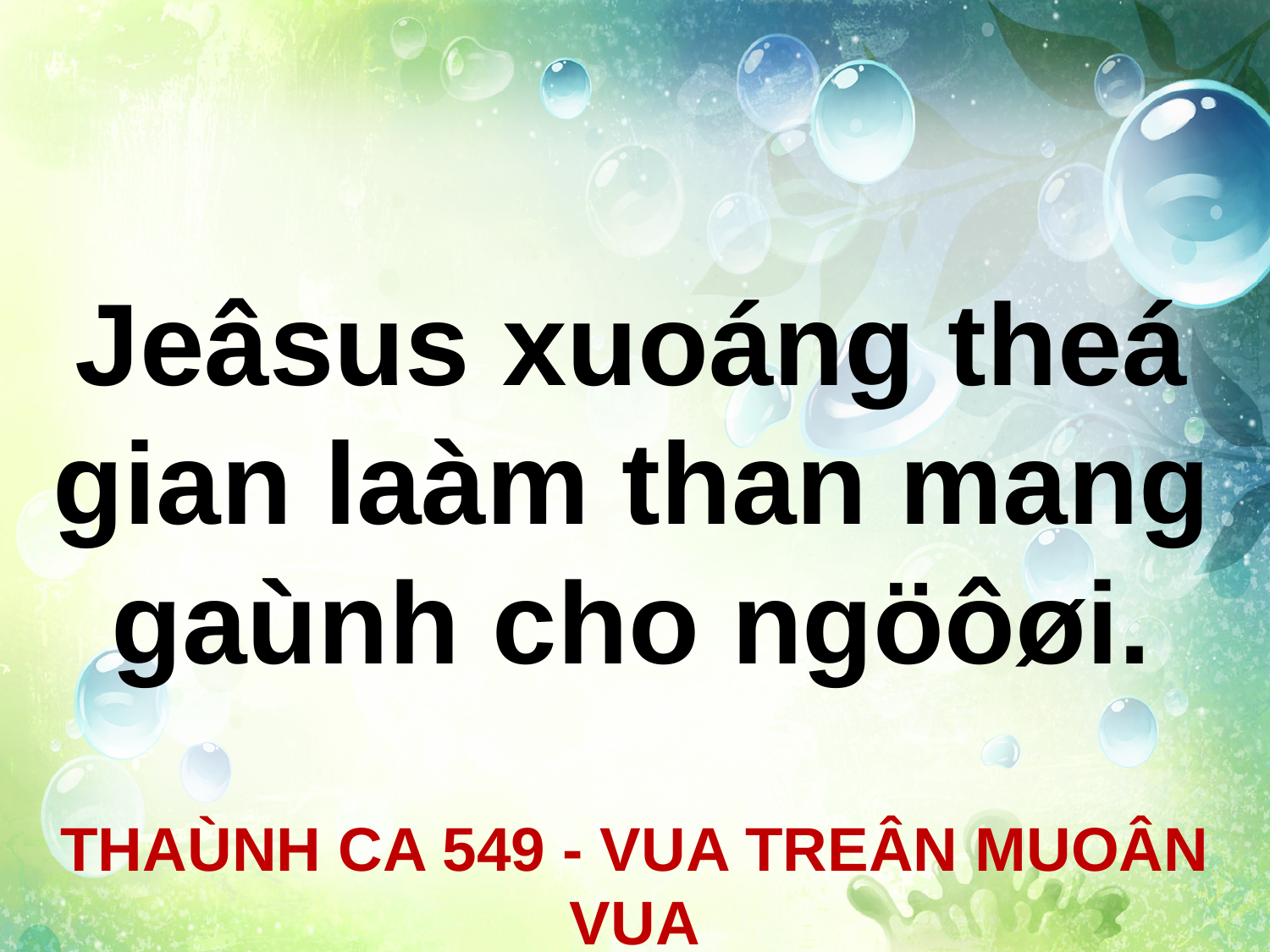

Jeâsus xuoáng theá gian laàm than mang gaùnh cho ngöôøi.
THAÙNH CA 549 - VUA TREÂN MUOÂN VUA